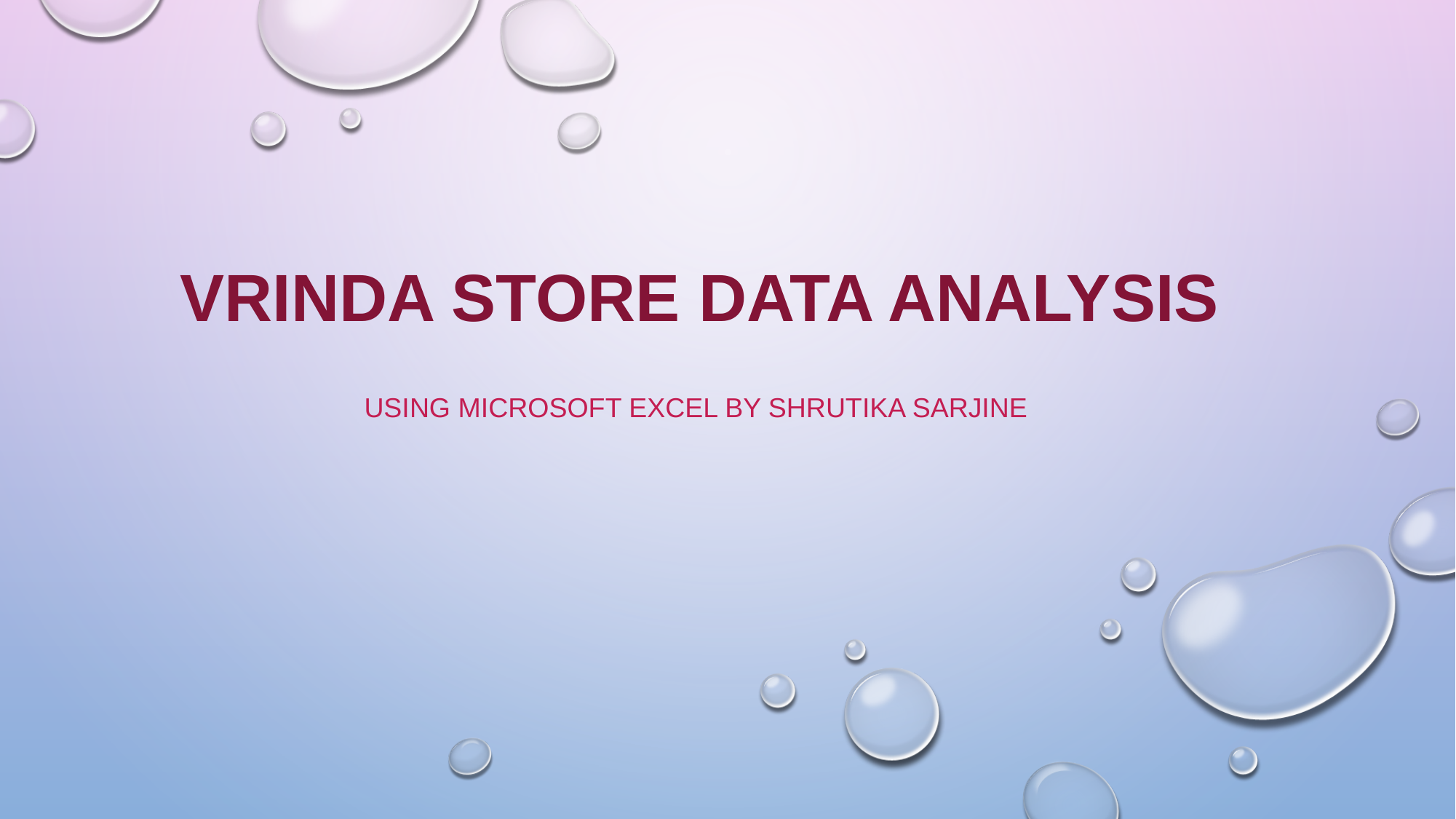

# Vrinda Store Data Analysis
Using Microsoft Excel By shrutika Sarjine